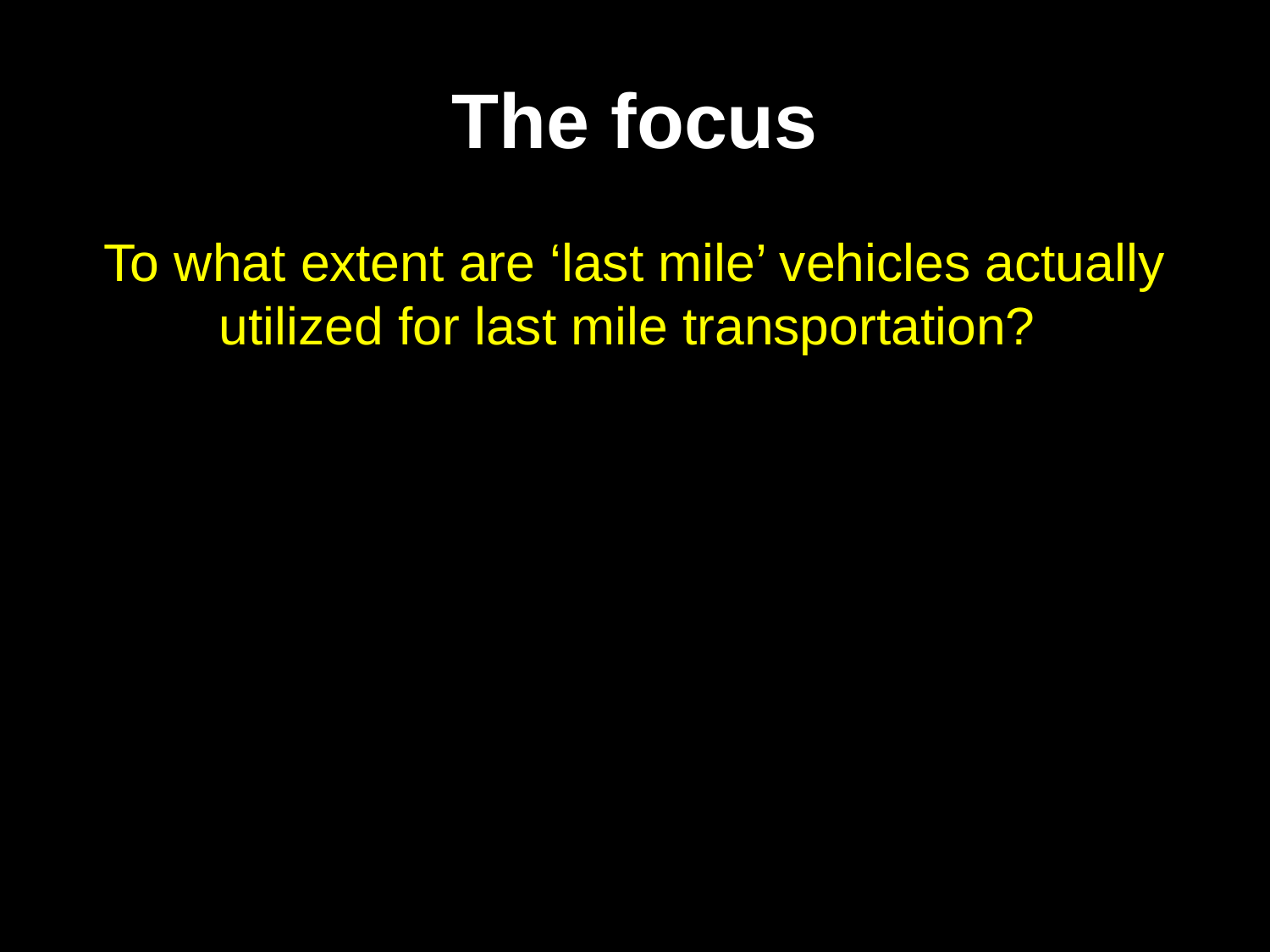

# The focus
To what extent are ‘last mile’ vehicles actually utilized for last mile transportation?